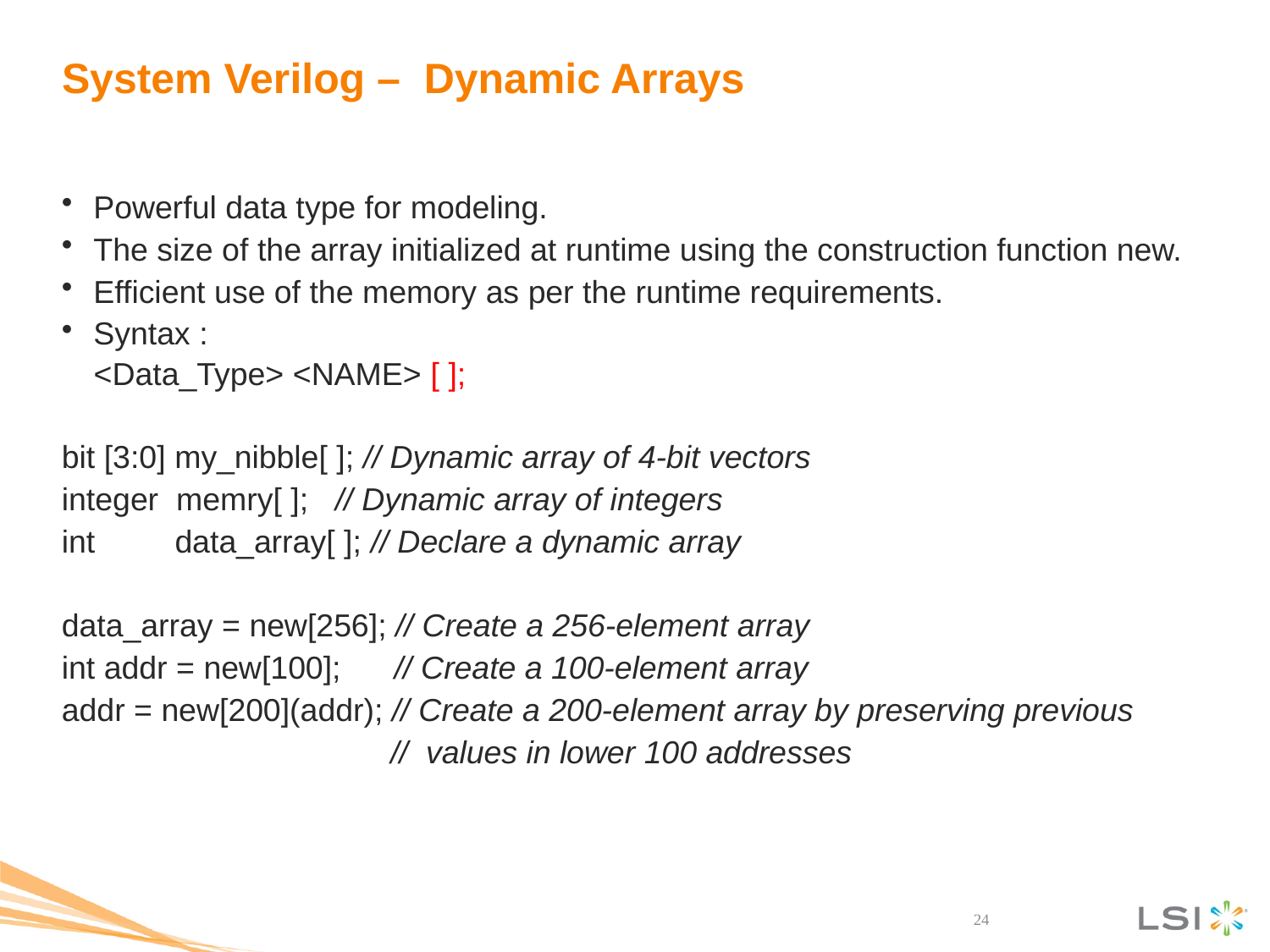

# System Verilog –  Dynamic Arrays

Powerful data type for modeling.
The size of the array initialized at runtime using the construction function new.
Efficient use of the memory as per the runtime requirements.
Syntax :
<Data_Type> <NAME> [ ];

bit [3:0] my_nibble[ ]; // Dynamic array of 4-bit vectors
integer  memry[ ];   // Dynamic array of integers
int         data_array[ ]; // Declare a dynamic array

data_array = new[256]; // Create a 256-element array
int addr = new[100];      // Create a 100-element array
addr = new[200](addr); // Create a 200-element array by preserving previous
                                     //  values in lower 100 addresses